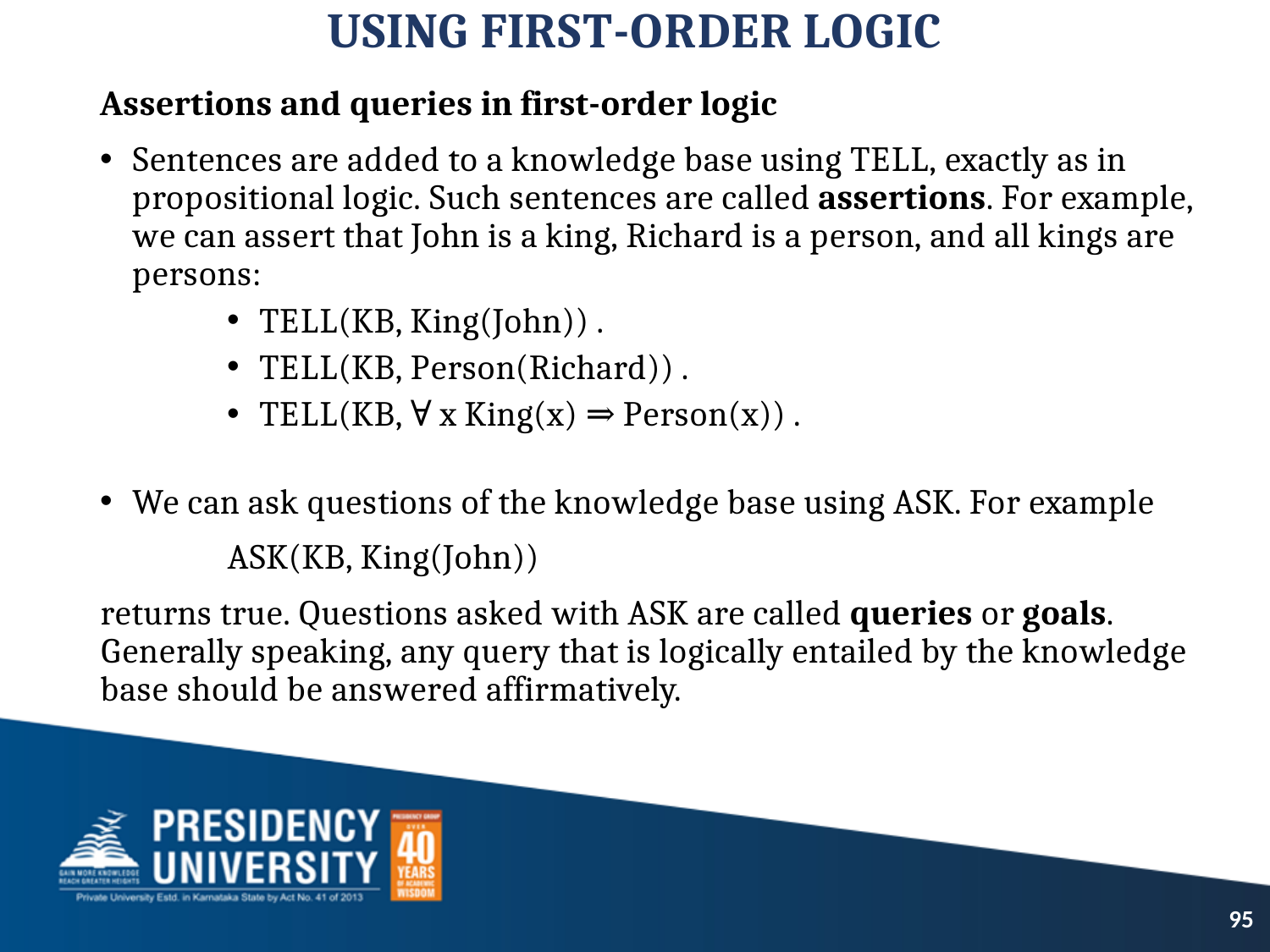

# USING FIRST-ORDER LOGIC
Assertions and queries in first-order logic
Sentences are added to a knowledge base using TELL, exactly as in propositional logic. Such sentences are called assertions. For example, we can assert that John is a king, Richard is a person, and all kings are persons:
TELL(KB, King(John)) .
TELL(KB, Person(Richard)) .
TELL(KB, ∀ x King(x) ⇒ Person(x)) .

We can ask questions of the knowledge base using ASK. For example
	ASK(KB, King(John))
returns true. Questions asked with ASK are called queries or goals. Generally speaking, any query that is logically entailed by the knowledge base should be answered affirmatively.
95